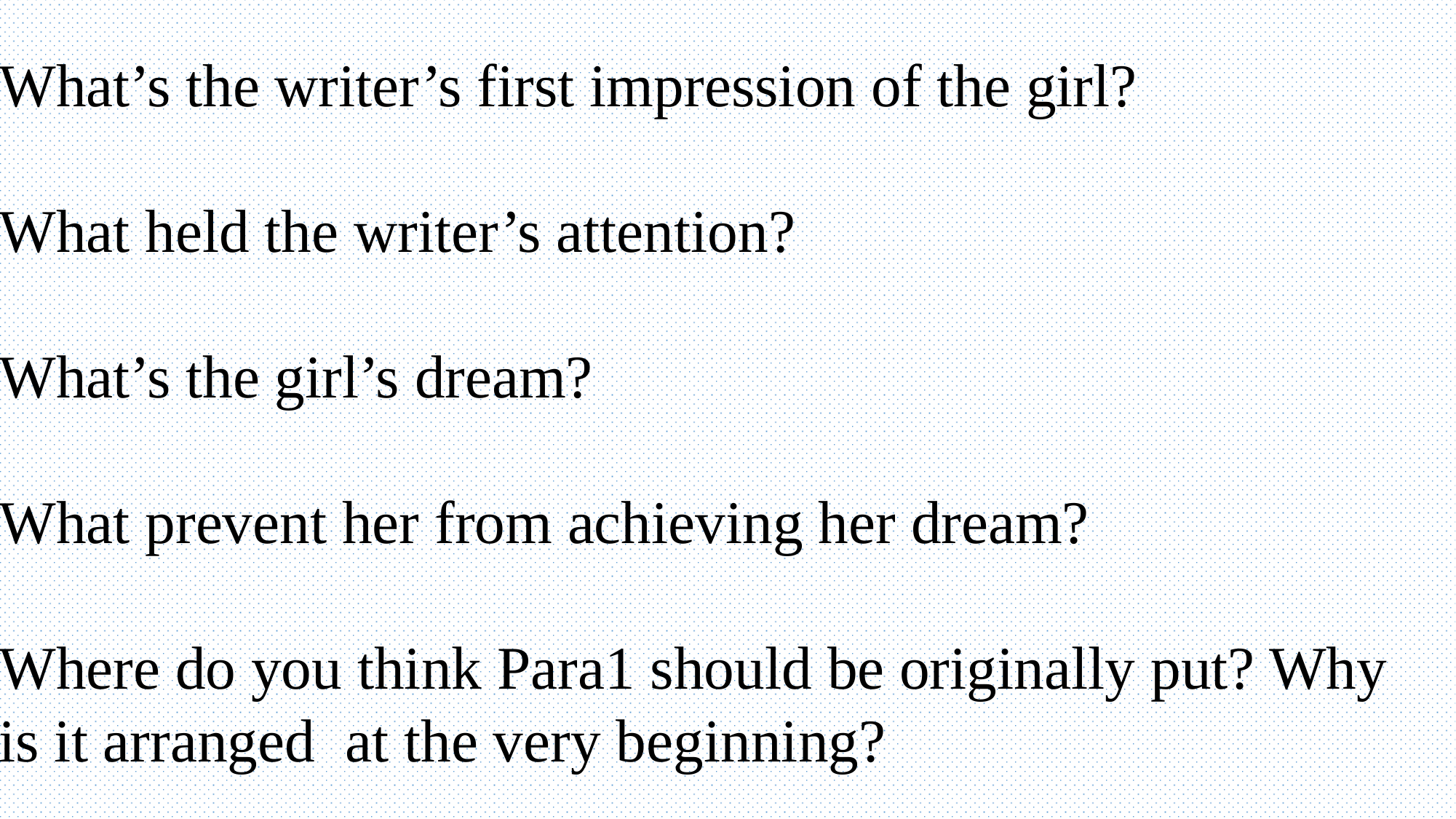

What’s the writer’s first impression of the girl?

What held the writer’s attention?

What’s the girl’s dream?

What prevent her from achieving her dream?

Where do you think Para1 should be originally put? Why is it arranged  at the very beginning?